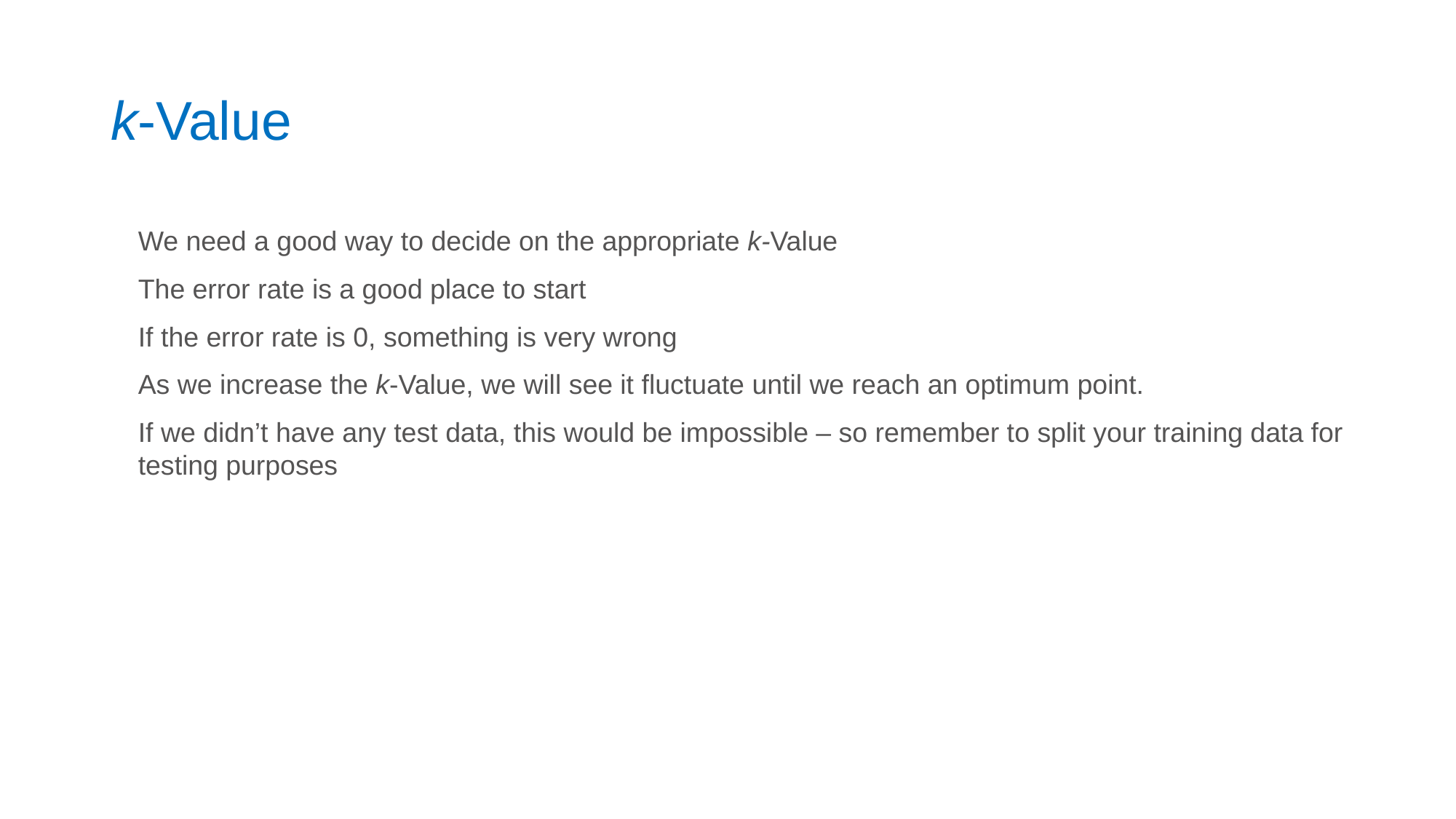

k-Value
We need a good way to decide on the appropriate k-Value
The error rate is a good place to start
If the error rate is 0, something is very wrong
As we increase the k-Value, we will see it fluctuate until we reach an optimum point.
If we didn’t have any test data, this would be impossible – so remember to split your training data for testing purposes.